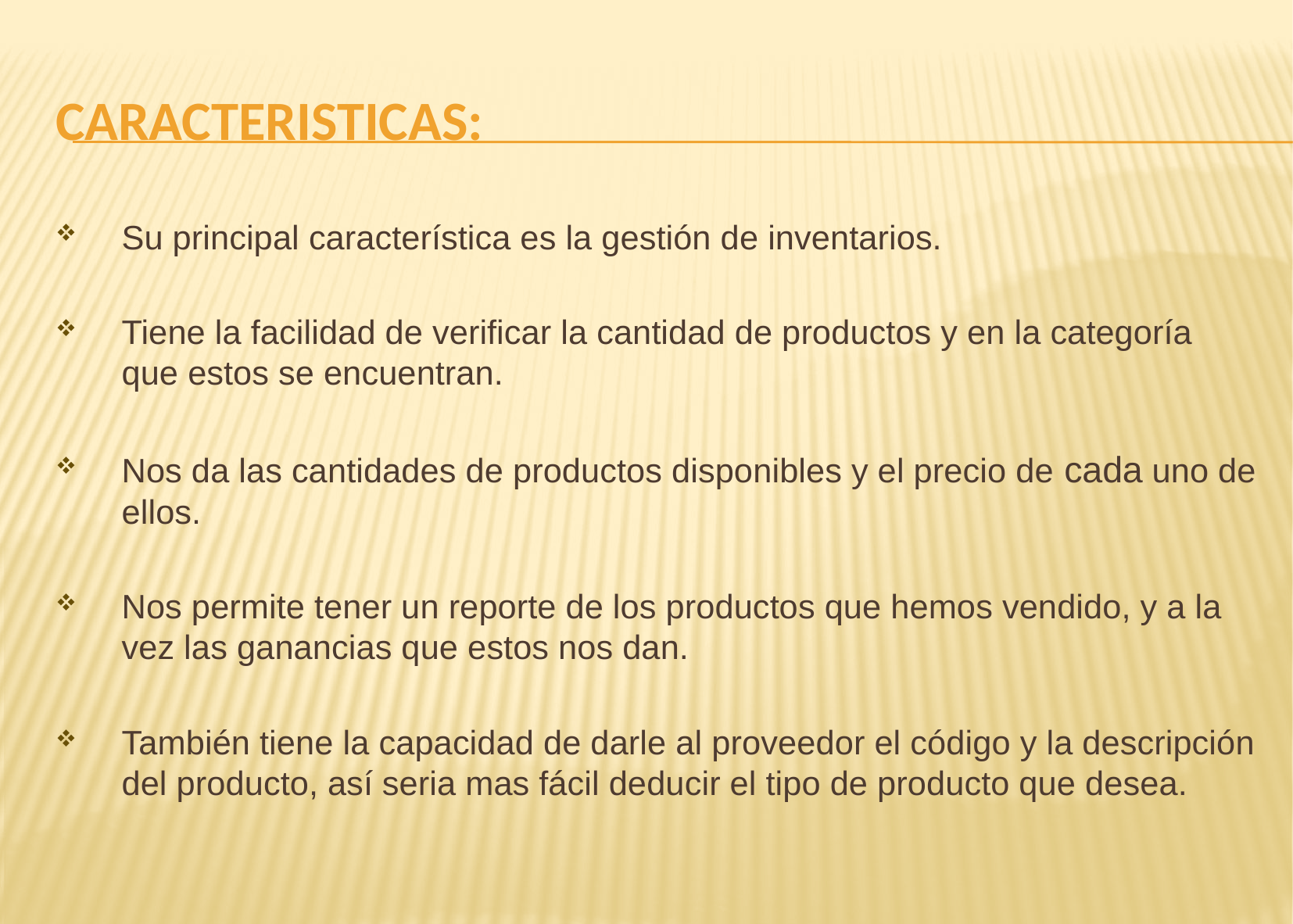

# CARACTERISTICAS:
Su principal característica es la gestión de inventarios.

Tiene la facilidad de verificar la cantidad de productos y en la categoría que estos se encuentran.

Nos da las cantidades de productos disponibles y el precio de cada uno de ellos.

Nos permite tener un reporte de los productos que hemos vendido, y a la vez las ganancias que estos nos dan.

También tiene la capacidad de darle al proveedor el código y la descripción del producto, así seria mas fácil deducir el tipo de producto que desea.